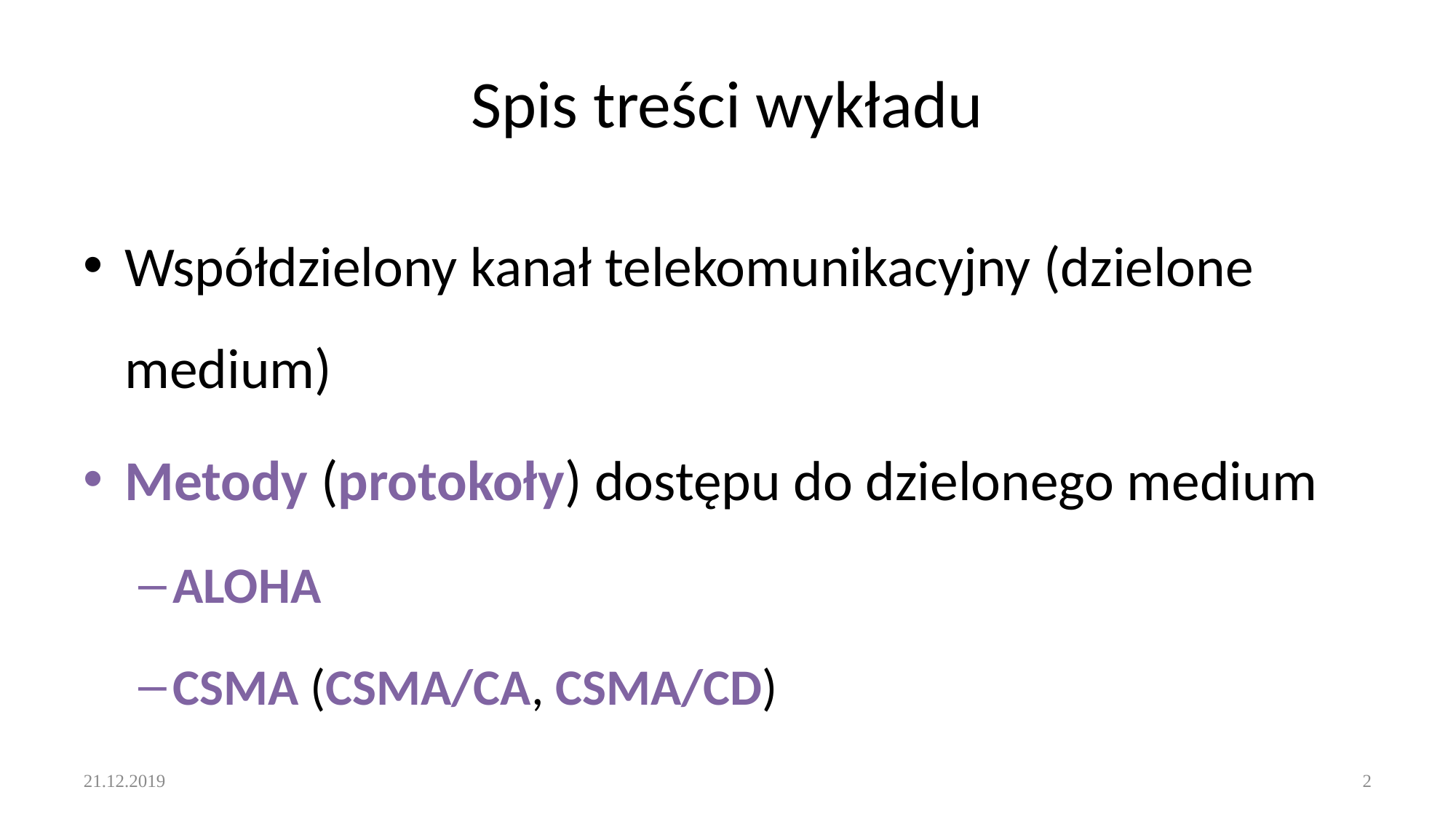

# Spis treści wykładu
Współdzielony kanał telekomunikacyjny (dzielone medium)
Metody (protokoły) dostępu do dzielonego medium
ALOHA
CSMA (CSMA/CA, CSMA/CD)
21.12.2019
2